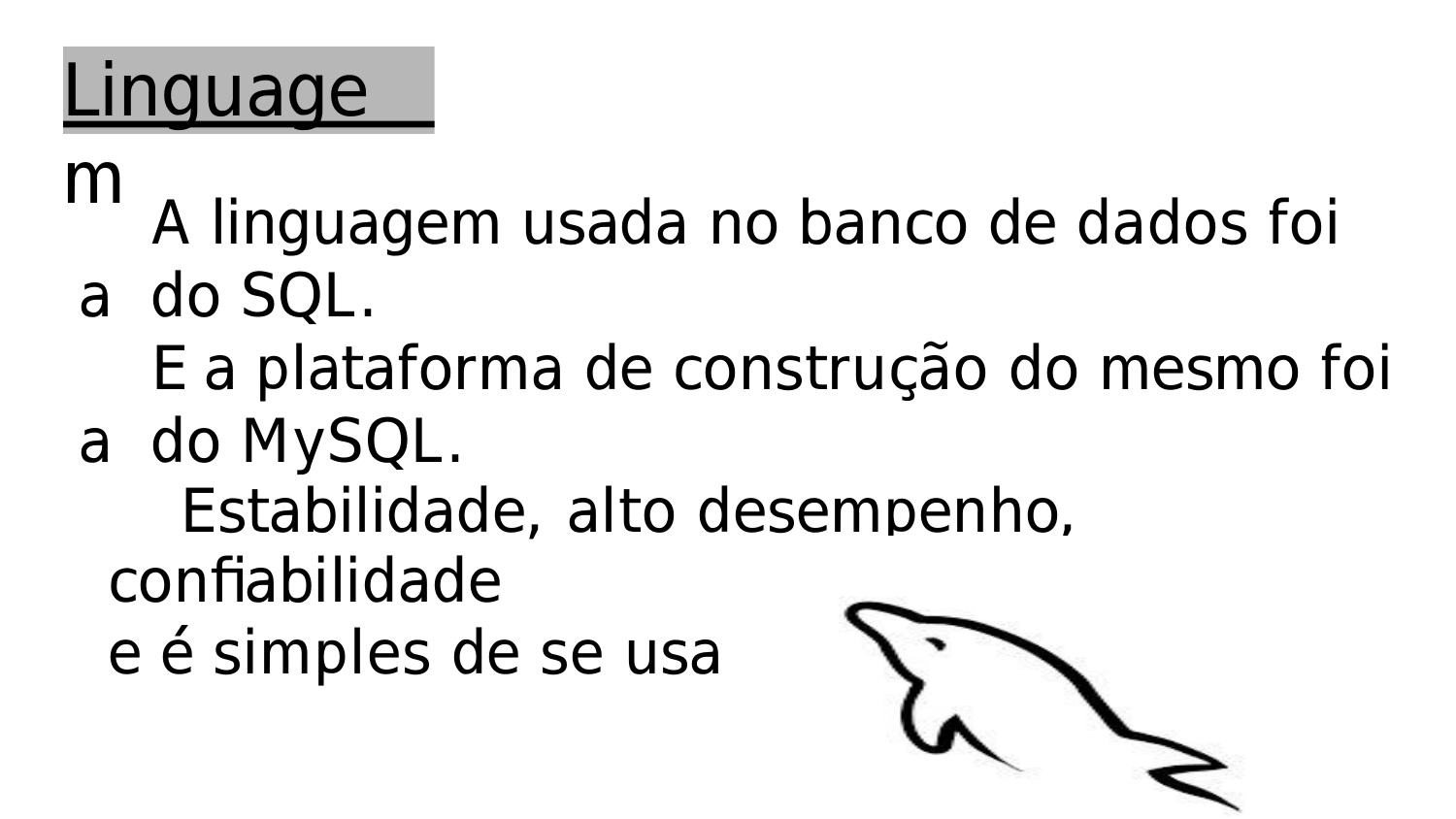

# Linguagem

A linguagem usada no banco de dados foi a  do SQL.
E a plataforma de construção do mesmo foi a  do MySQL.
Estabilidade, alto desempenho, confiabilidade
e é simples de se usar.